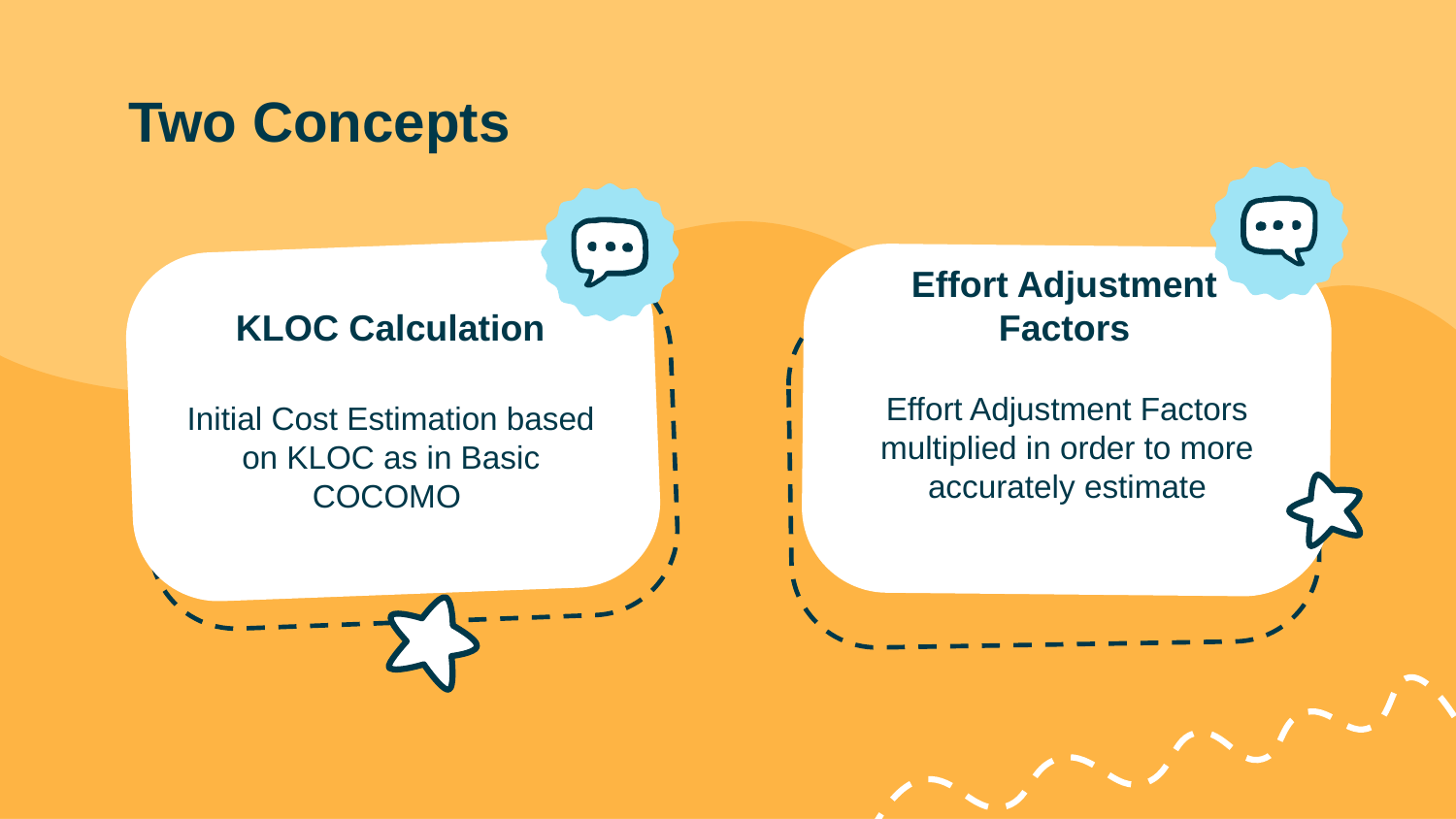

# Two Concepts

KLOC Calculation
Effort Adjustment Factors
Effort Adjustment Factors multiplied in order to more accurately estimate
Initial Cost Estimation based on KLOC as in Basic COCOMO